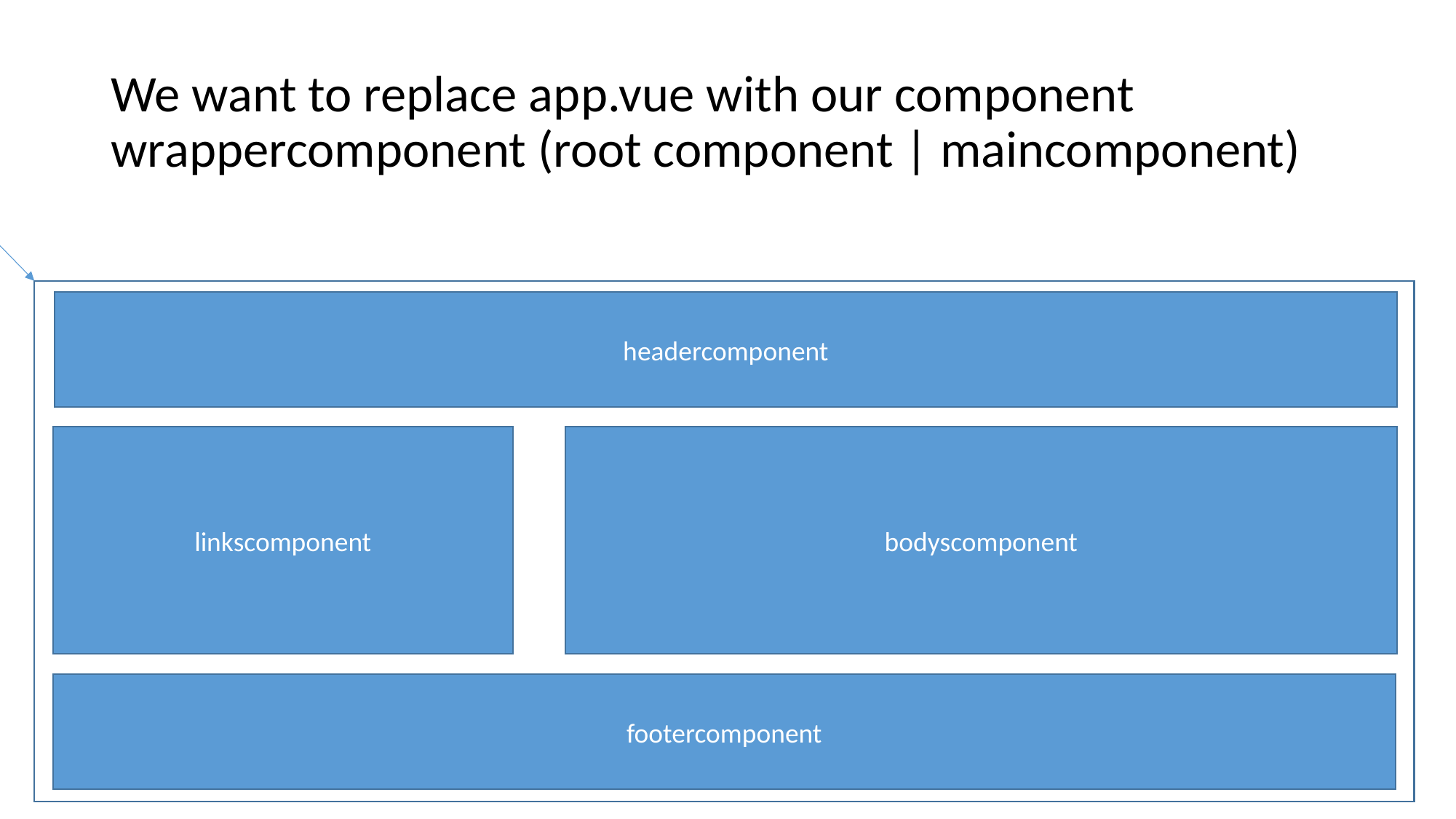

# We want to replace app.vue with our component wrappercomponent (root component | maincomponent)
wrappercomponent

headercomponent
bodyscomponent
linkscomponent
footercomponent